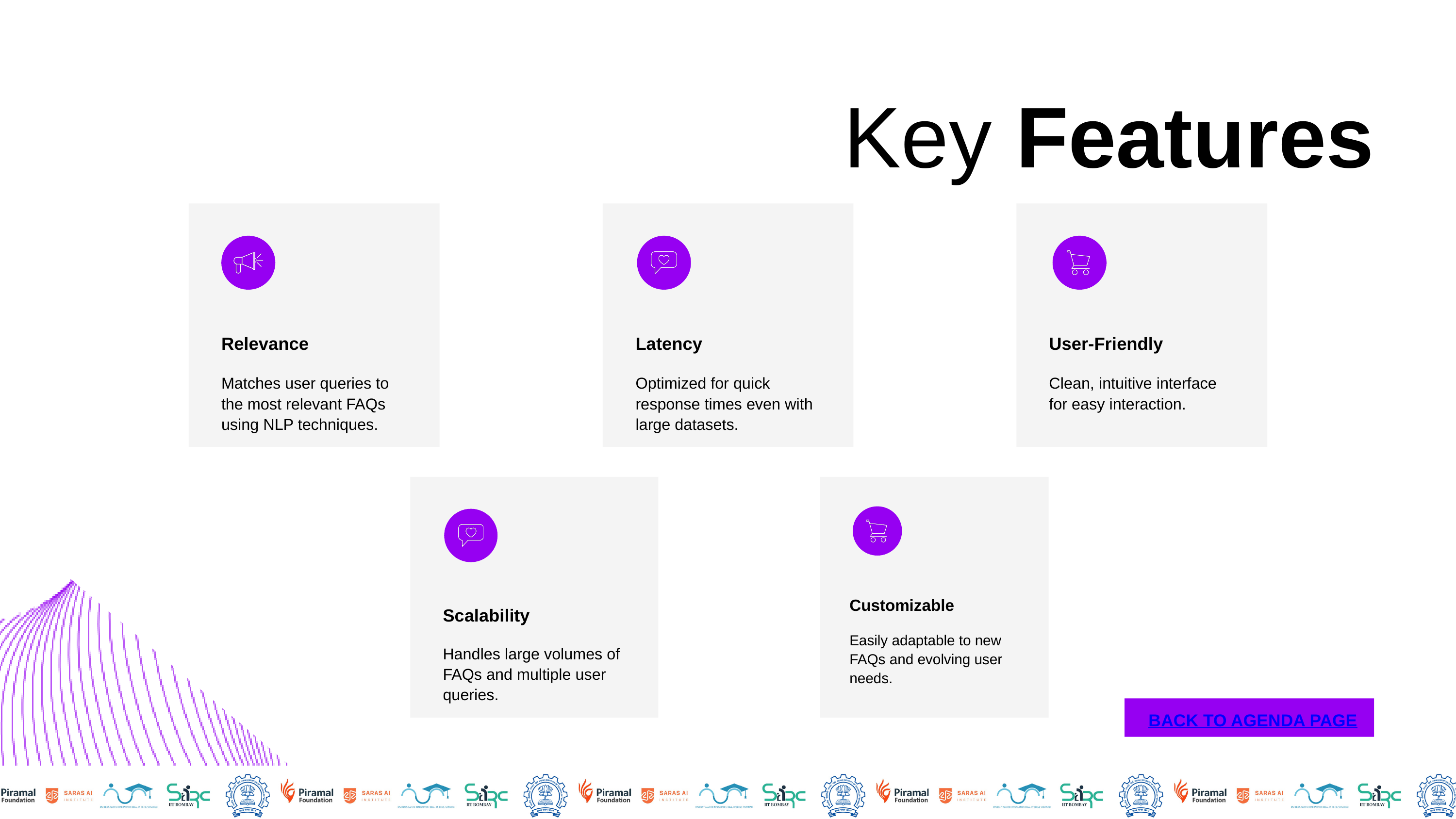

Key Features

Relevance
Matches user queries to the most relevant FAQs using NLP techniques.

Latency
Optimized for quick response times even with large datasets.

User-Friendly
Clean, intuitive interface for easy interaction.

Scalability
Handles large volumes of FAQs and multiple user queries.

Customizable
Easily adaptable to new FAQs and evolving user needs.

BACK TO AGENDA PAGE